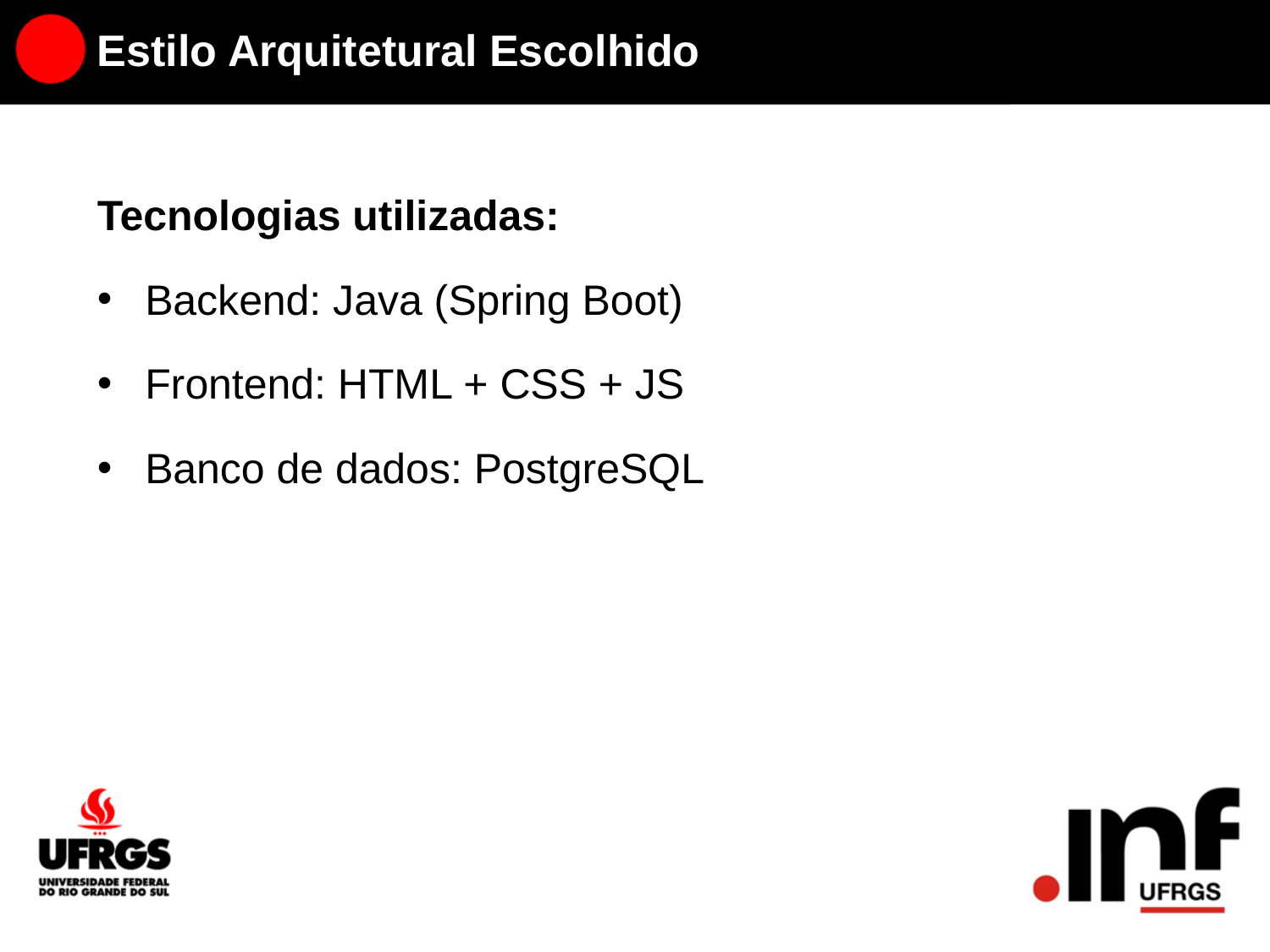

# Estilo Arquitetural Escolhido
Tecnologias utilizadas:
Backend: Java (Spring Boot)
Frontend: HTML + CSS + JS
Banco de dados: PostgreSQL